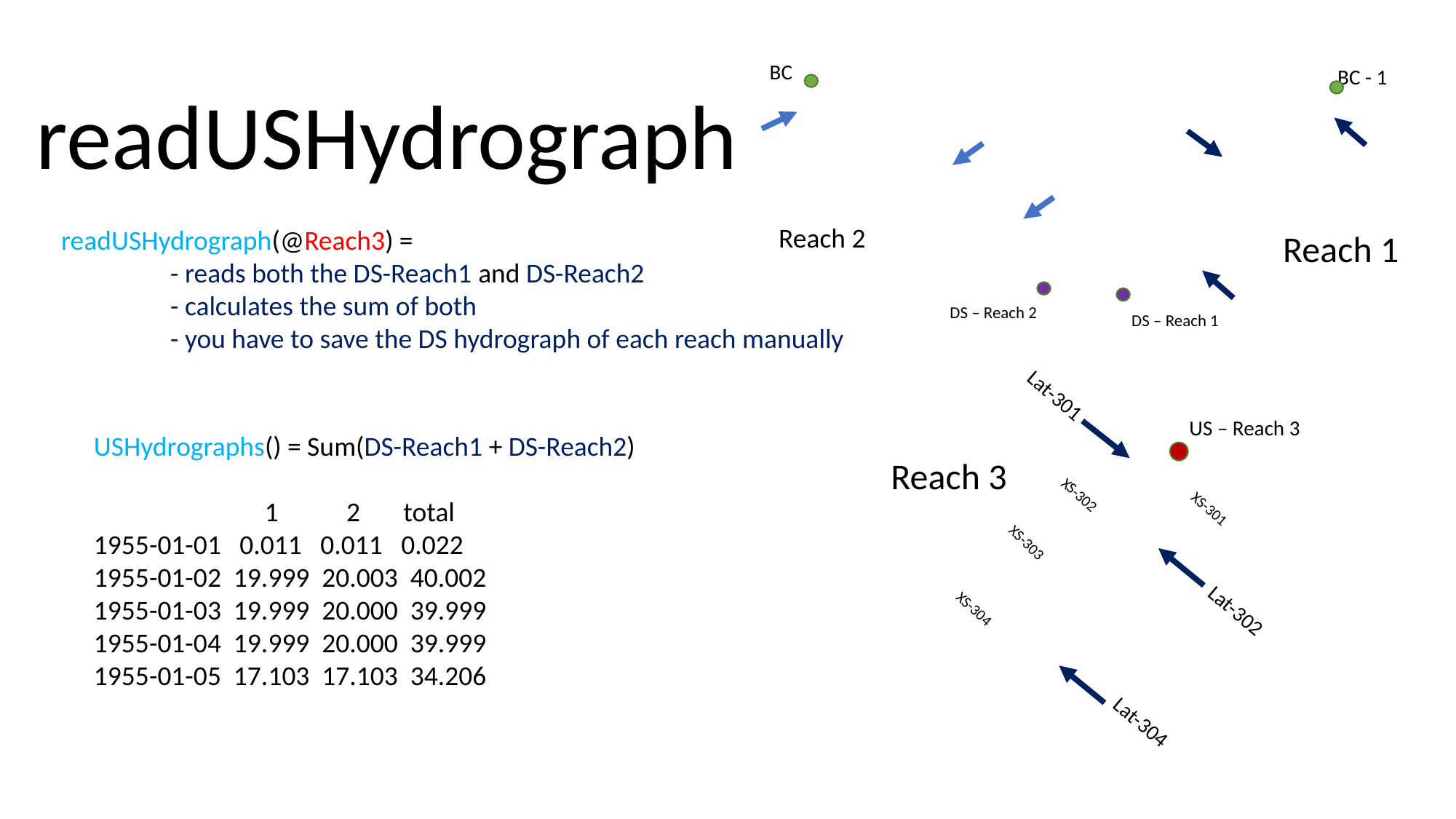

readUSHydrograph
BC

Reach 2
BC - 1

Reach 1
readUSHydrograph(@Reach3) =
	- reads both the DS-Reach1 and DS-Reach2
	- calculates the sum of both
	- you have to save the DS hydrograph of each reach manually

DS – Reach 2
DS – Reach 1
Lat-301
US – Reach 3

USHydrographs() = Sum(DS-Reach1 + DS-Reach2)

	          1           2       total
1955-01-01   0.011   0.011   0.022
1955-01-02  19.999  20.003  40.002
1955-01-03  19.999  20.000  39.999
1955-01-04  19.999  20.000  39.999
1955-01-05  17.103  17.103  34.206
Reach 3
XS-302
XS-301
XS-303
Lat-302
XS-304
Lat-304